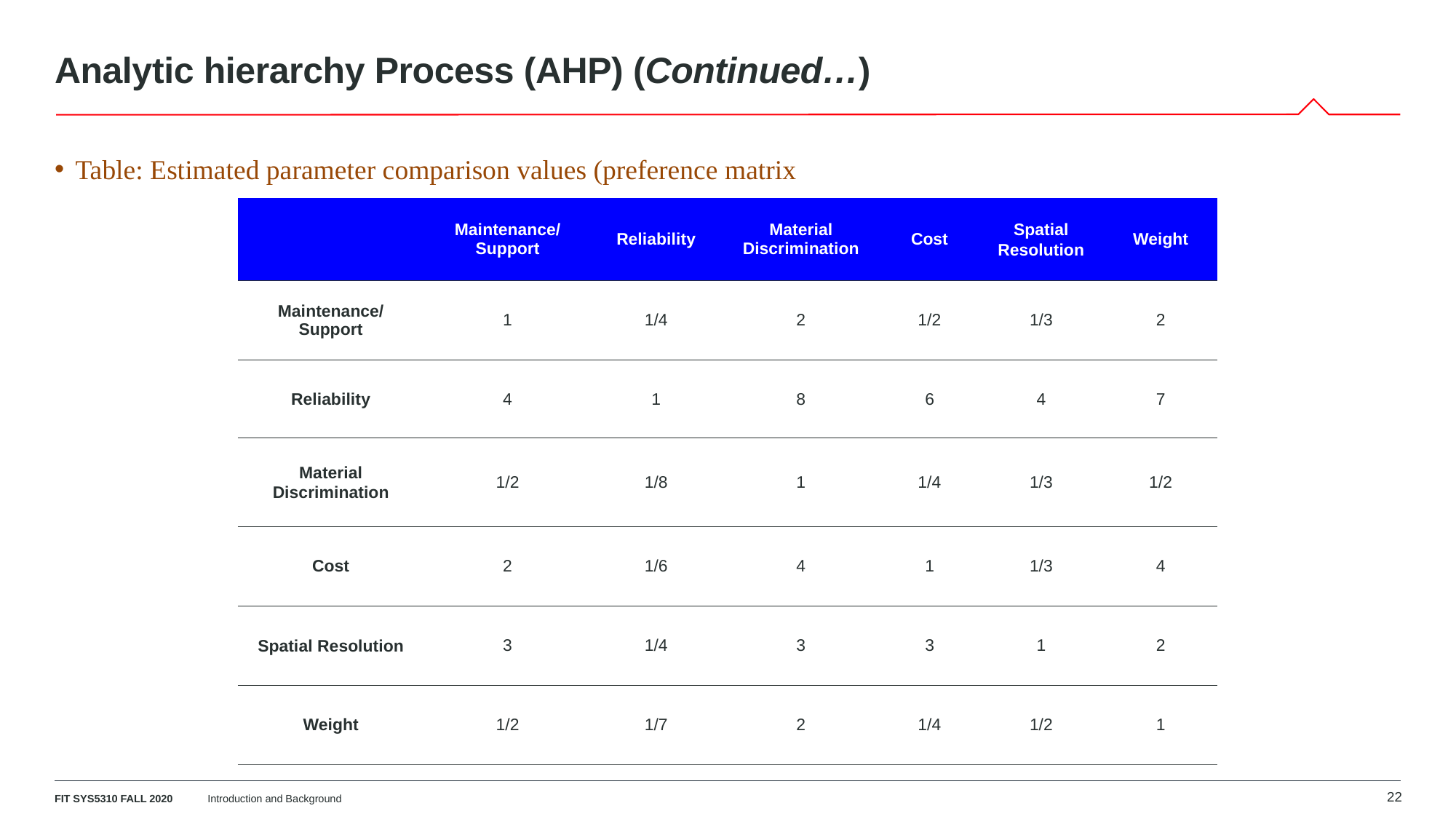

# Analytic hierarchy Process (AHP) (Continued…)
Table: Estimated parameter comparison values (preference matrix
|  | Maintenance/ Support | Reliability | Material Discrimination | Cost | Spatial Resolution | Weight |
| --- | --- | --- | --- | --- | --- | --- |
| Maintenance/ Support | 1 | 1/4 | 2 | 1/2 | 1/3 | 2 |
| Reliability | 4 | 1 | 8 | 6 | 4 | 7 |
| Material Discrimination | 1/2 | 1/8 | 1 | 1/4 | 1/3 | 1/2 |
| Cost | 2 | 1/6 | 4 | 1 | 1/3 | 4 |
| Spatial Resolution | 3 | 1/4 | 3 | 3 | 1 | 2 |
| Weight | 1/2 | 1/7 | 2 | 1/4 | 1/2 | 1 |